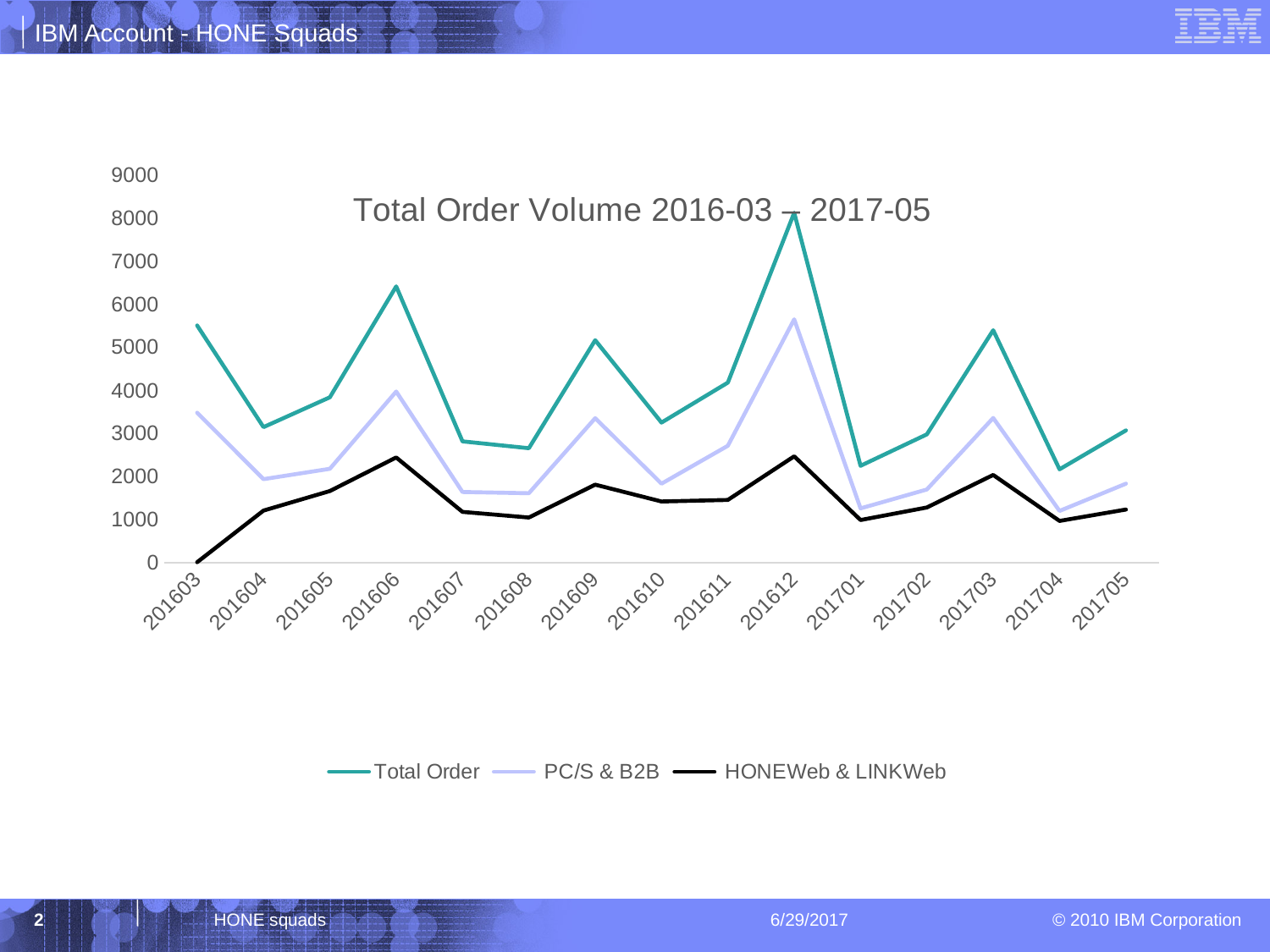

### Chart:  Total Order Volume 2016-03 – 2017-05

| Category | Total Order |  PC/S & B2B |  HONEWeb & LINKWeb |
|---|---|---|---|
| 201603 | 5508.0 | 3482.0 | 10.0 |
| 201604 | 3148.0 | 1938.0 | 1209.0 |
| 201605 | 3840.0 | 2180.0 | 1662.0 |
| 201606 | 6415.0 | 3974.0 | 2443.0 |
| 201607 | 2817.0 | 1640.0 | 1178.0 |
| 201608 | 2658.0 | 1611.0 | 1047.0 |
| 201609 | 5166.0 | 3355.0 | 1811.0 |
| 201610 | 3253.0 | 1833.0 | 1420.0 |
| 201611 | 4181.0 | 2715.0 | 1456.0 |
| 201612 | 8124.0 | 5650.0 | 2470.0 |
| 201701 | 2249.0 | 1260.0 | 989.0 |
| 201702 | 2979.0 | 1698.0 | 1281.0 |
| 201703 | 5397.0 | 3360.0 | 2037.0 |
| 201704 | 2168.0 | 1200.0 | 968.0 |
| 201705 | 3071.0 | 1833.0 | 1233.0 |
2
HONE squads
6/29/2017